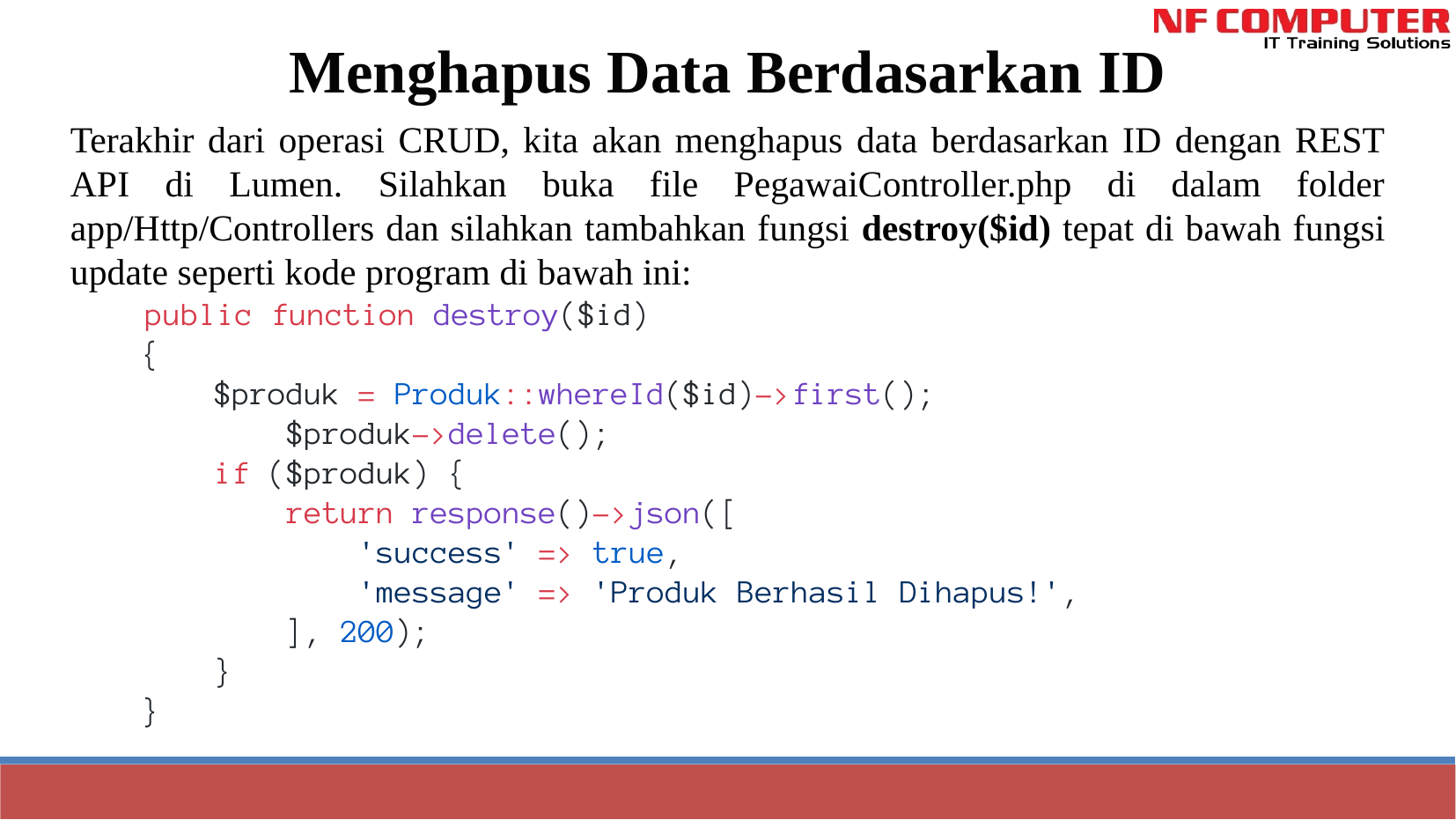

Latihan Routing dgn Menerima Parameter
Menghapus Data Berdasarkan ID
Terakhir dari operasi CRUD, kita akan menghapus data berdasarkan ID dengan REST API di Lumen. Silahkan buka file PegawaiController.php di dalam folder app/Http/Controllers dan silahkan tambahkan fungsi destroy($id) tepat di bawah fungsi update seperti kode program di bawah ini:
         public function destroy($id)
    {
        $produk = Produk::whereId($id)->first();
            $produk->delete();
        if ($produk) {
            return response()->json([
                'success' => true,
                'message' => 'Produk Berhasil Dihapus!',
            ], 200);
        }
    }